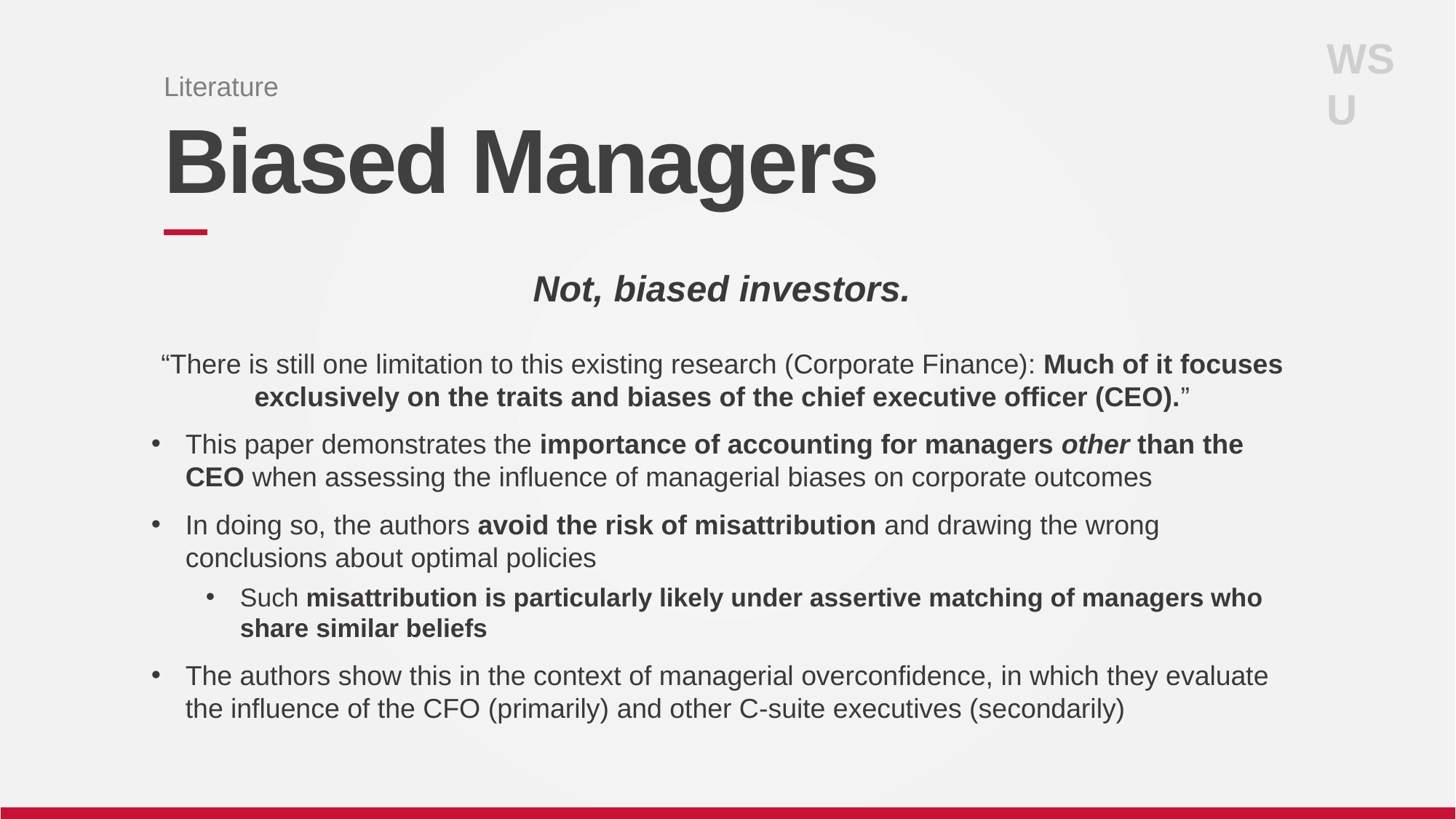

WSU
Literature
# Biased Managers

Not, biased investors.
“There is still one limitation to this existing research (Corporate Finance): Much of it focuses exclusively on the traits and biases of the chief executive officer (CEO).”
This paper demonstrates the importance of accounting for managers other than the CEO when assessing the influence of managerial biases on corporate outcomes
In doing so, the authors avoid the risk of misattribution and drawing the wrong conclusions about optimal policies
Such misattribution is particularly likely under assertive matching of managers who share similar beliefs
The authors show this in the context of managerial overconfidence, in which they evaluate the influence of the CFO (primarily) and other C-suite executives (secondarily)